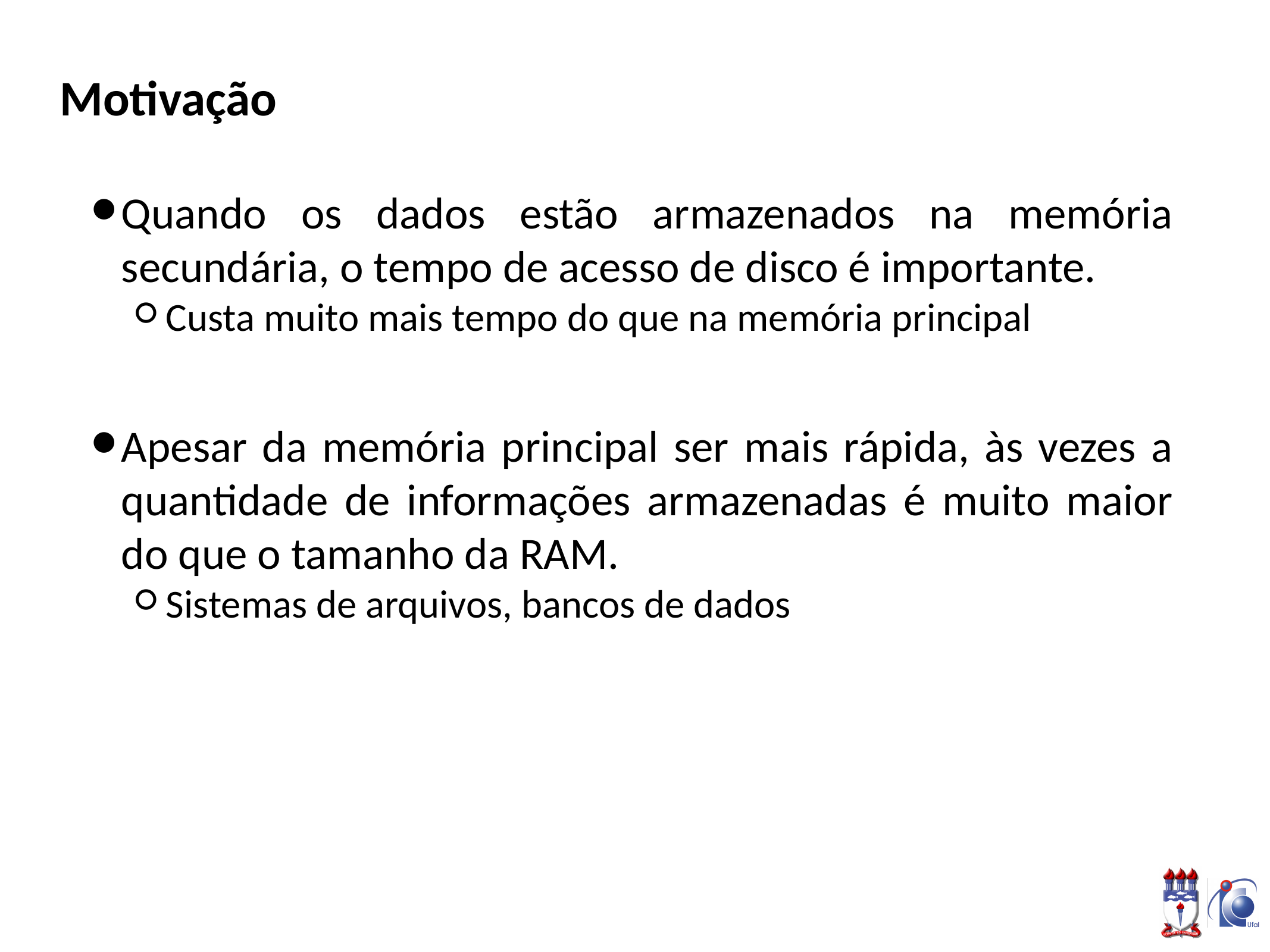

# Motivação
Quando os dados estão armazenados na memória secundária, o tempo de acesso de disco é importante.
Custa muito mais tempo do que na memória principal

Apesar da memória principal ser mais rápida, às vezes a quantidade de informações armazenadas é muito maior do que o tamanho da RAM.
Sistemas de arquivos, bancos de dados